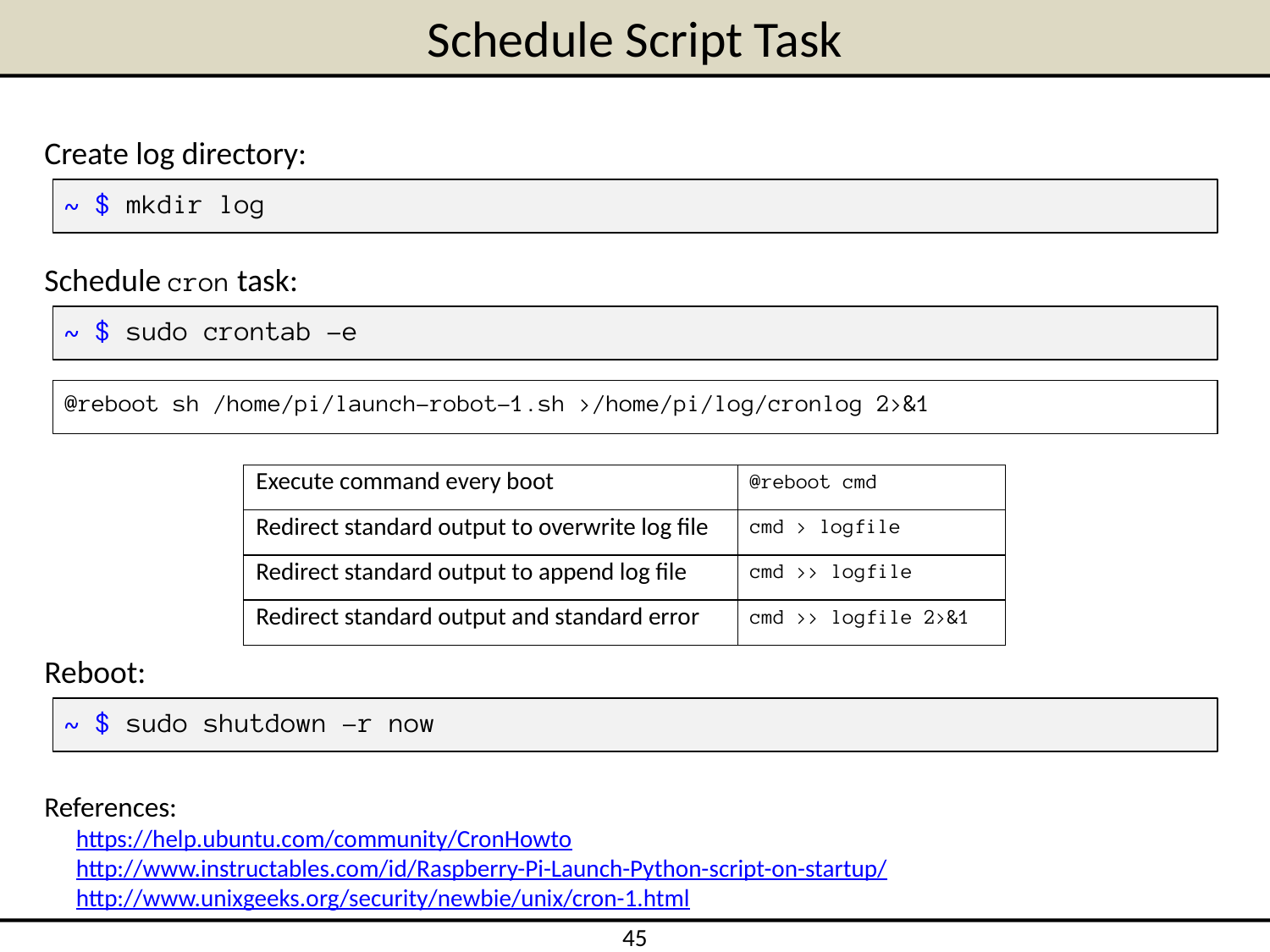

# Schedule Script Task
Create log directory:
~ $ mkdir log
Schedule cron task:
~ $ sudo crontab -e
@reboot sh /home/pi/launch-robot-1.sh >/home/pi/log/cronlog 2>&1
| Execute command every boot | @reboot cmd |
| --- | --- |
| Redirect standard output to overwrite log file | cmd > logfile |
| Redirect standard output to append log file | cmd >> logfile |
| Redirect standard output and standard error | cmd >> logfile 2>&1 |
Reboot:
~ $ sudo shutdown –r now
References:
	https://help.ubuntu.com/community/CronHowto
	http://www.instructables.com/id/Raspberry-Pi-Launch-Python-script-on-startup/
	http://www.unixgeeks.org/security/newbie/unix/cron-1.html